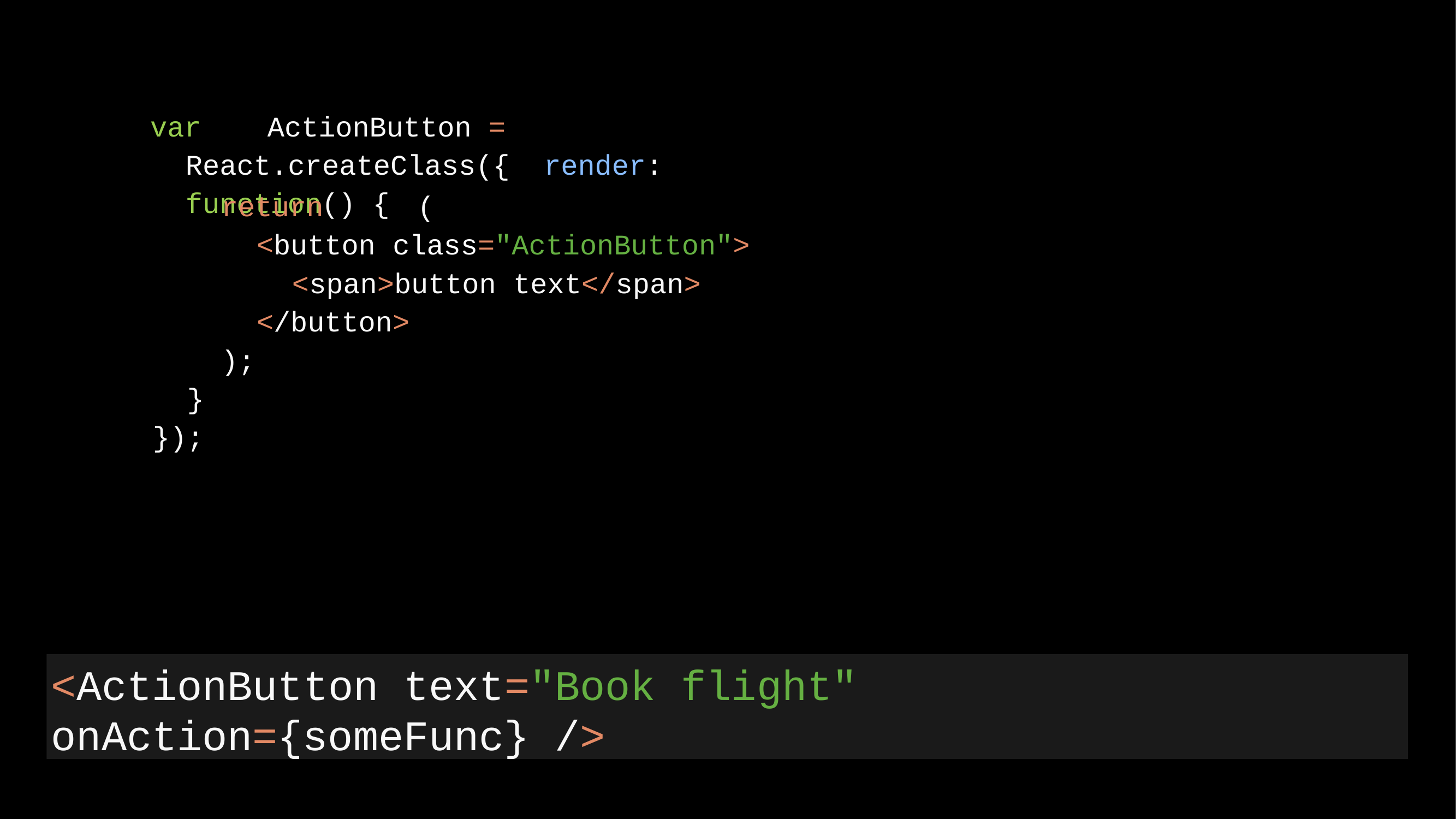

# var	ActionButton =	React.createClass({  render:	function() {
return	(
<button class="ActionButton">
<span>button text</span>
</button>
);
}
});
<ActionButton text="Book flight" onAction={someFunc} />